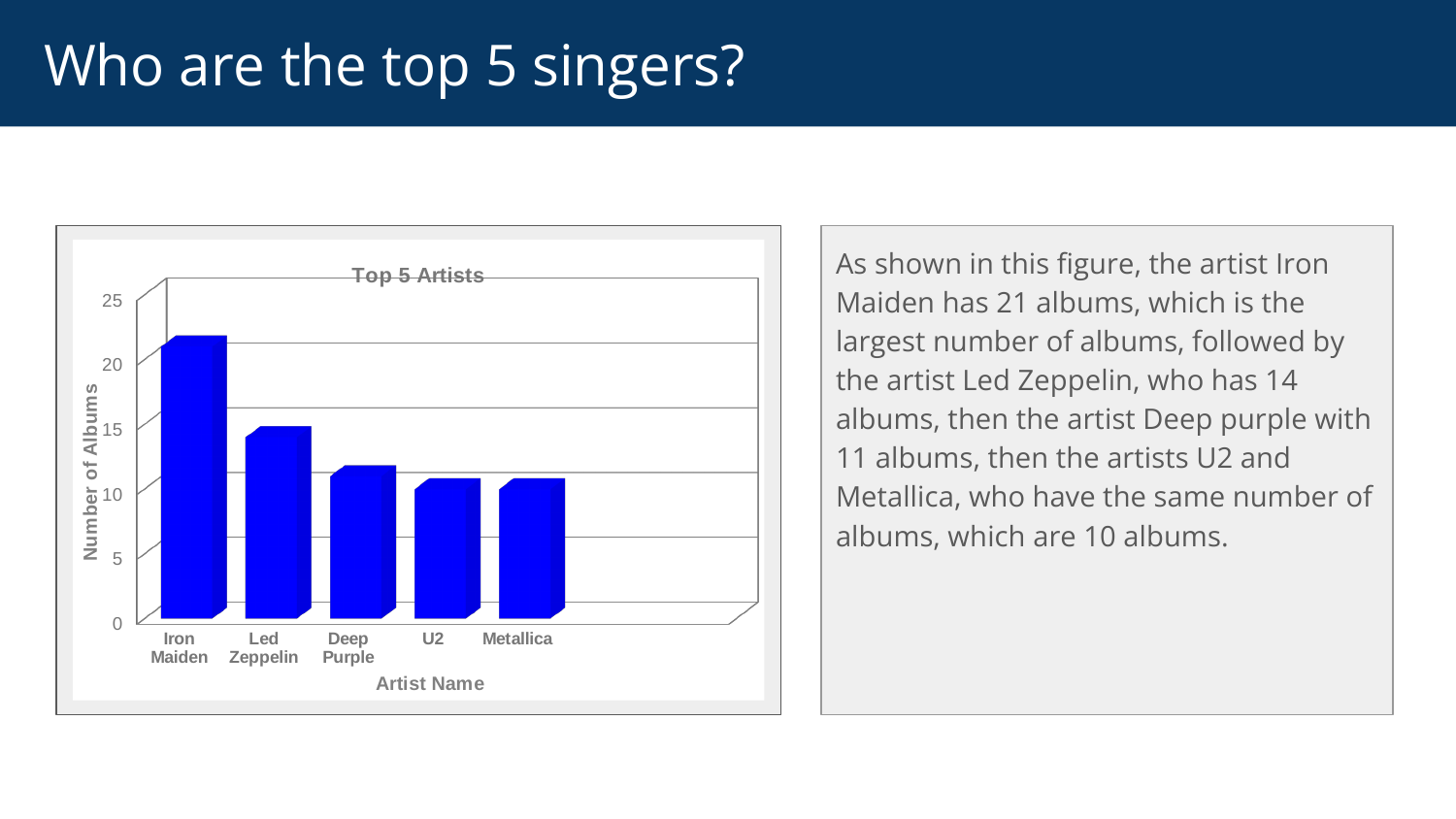

# Who are the top 5 singers?

As shown in this figure, the artist Iron Maiden has 21 albums, which is the largest number of albums, followed by the artist Led Zeppelin, who has 14 albums, then the artist Deep purple with 11 albums, then the artists U2 and Metallica, who have the same number of albums, which are 10 albums.

[unsupported chart]